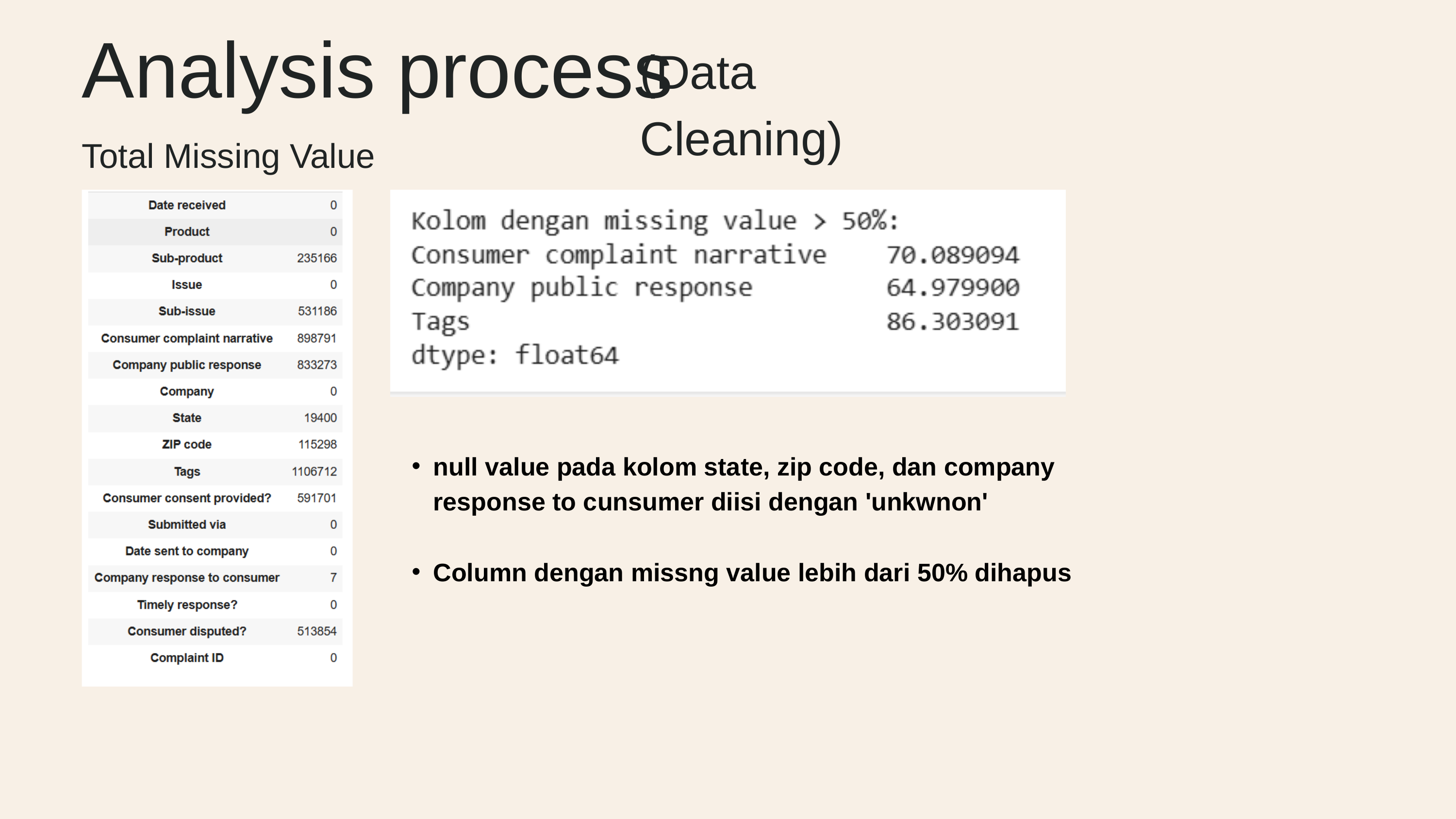

Analysis process
(Data Cleaning)
Total Missing Value

null value pada kolom state, zip code, dan company response to cunsumer diisi dengan 'unkwnon'

Column dengan missng value lebih dari 50% dihapus